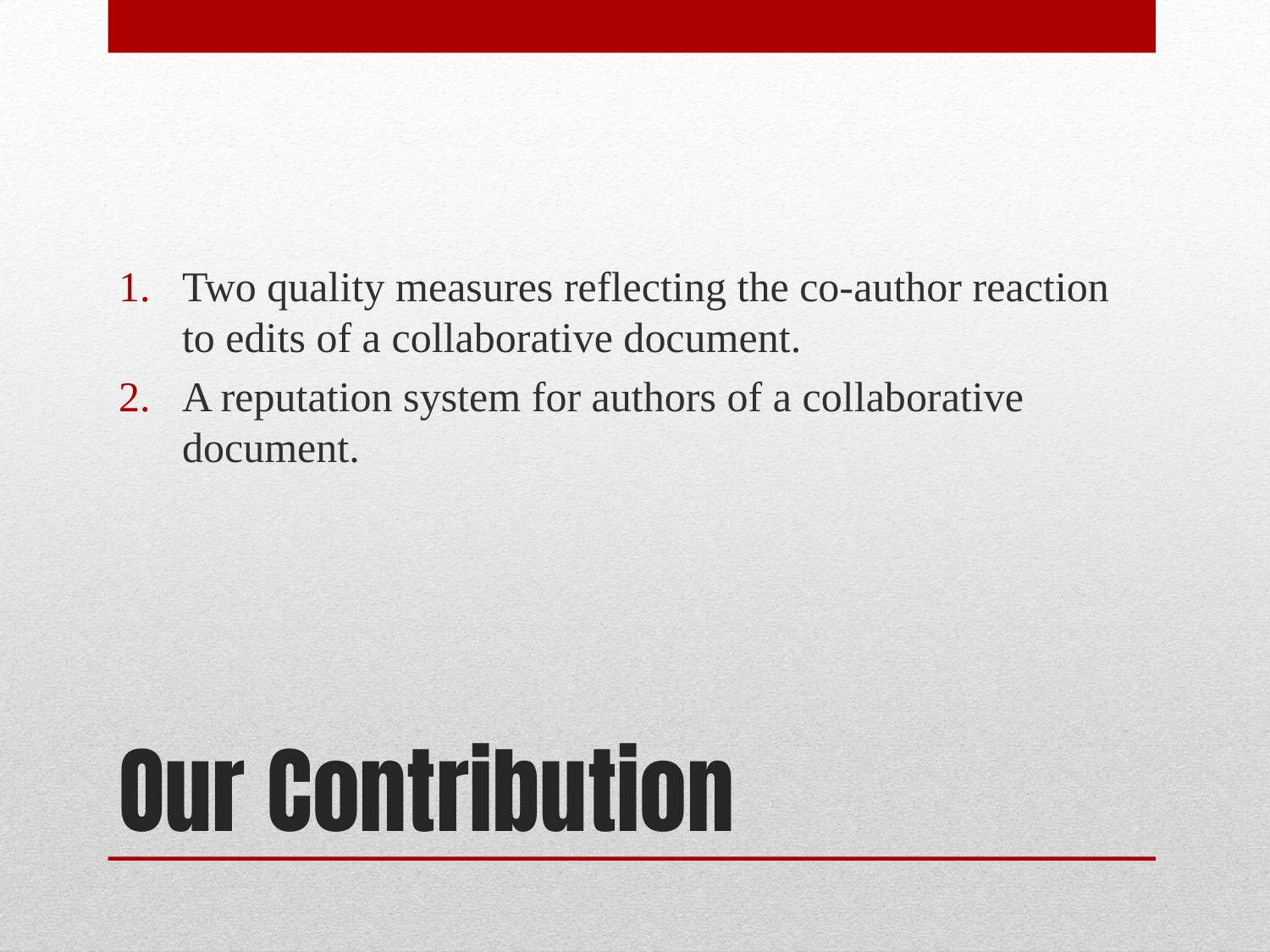

Two quality measures reflecting the co-author reaction to edits of a collaborative document.
A reputation system for authors of a collaborative document.
# Our Contribution